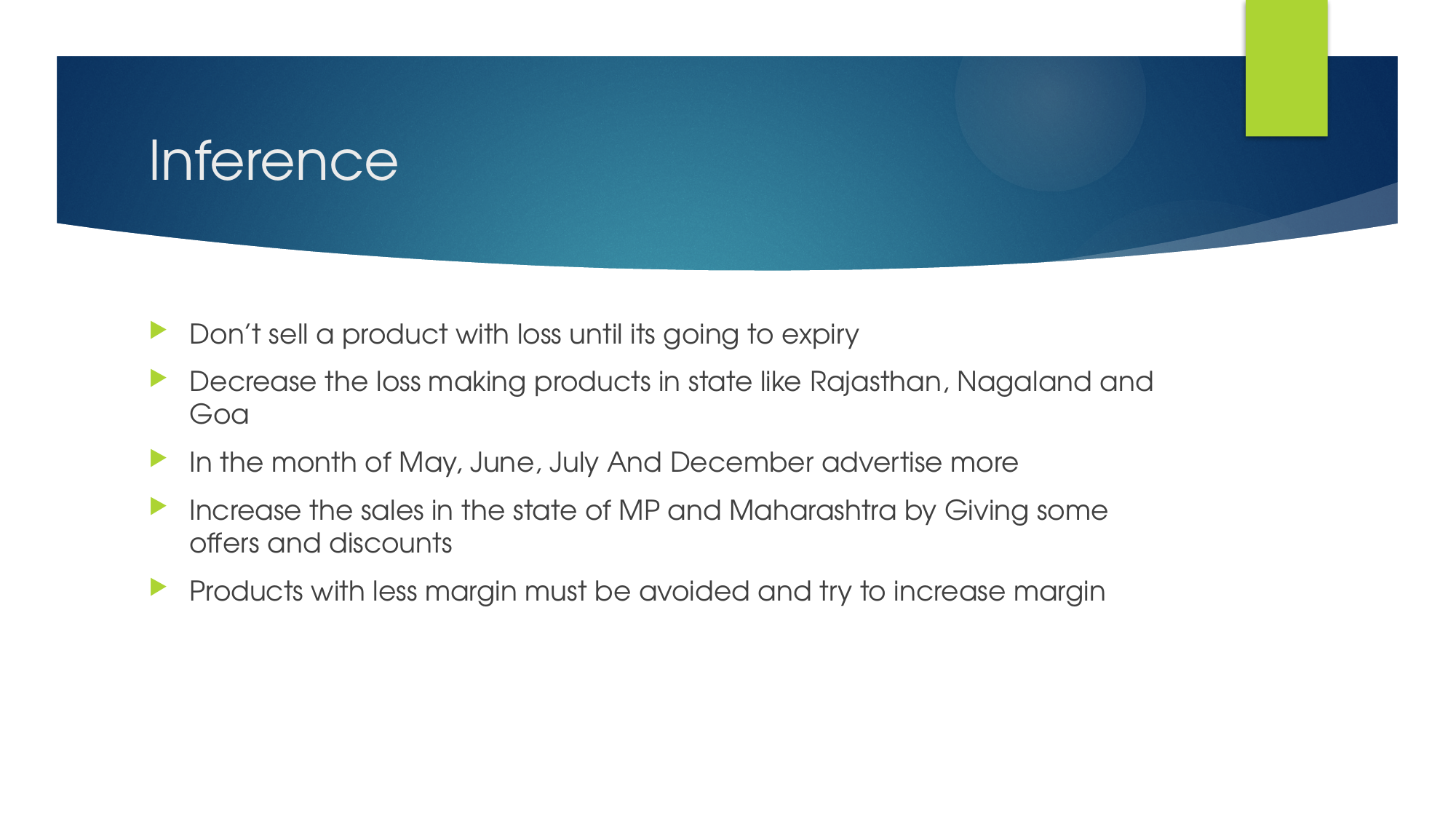

# Inference
Don’t sell a product with loss until its going to expiry
Decrease the loss making products in state like Rajasthan, Nagaland and Goa
In the month of May, June, July And December advertise more
Increase the sales in the state of MP and Maharashtra by Giving some offers and discounts
Products with less margin must be avoided and try to increase margin